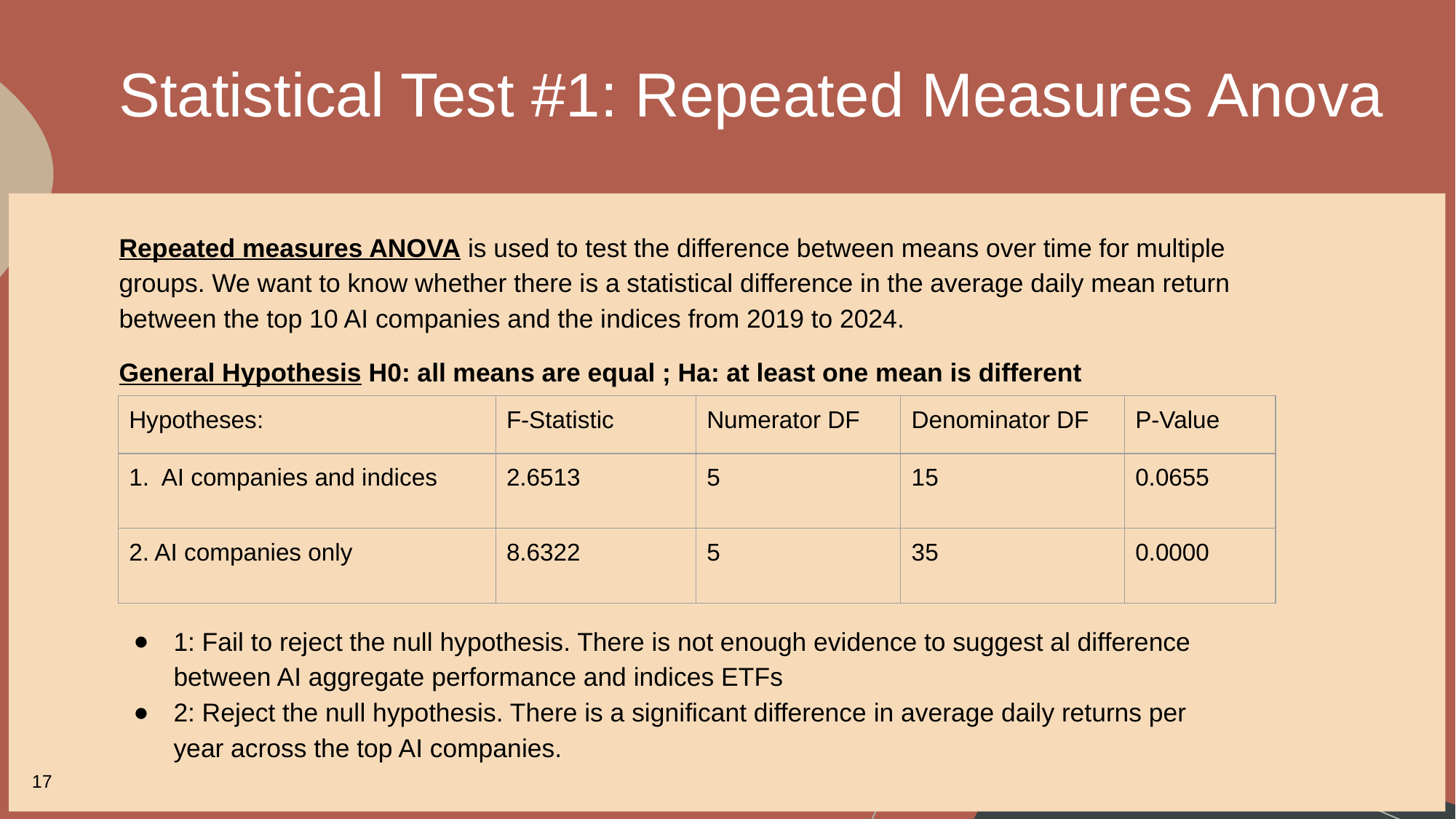

Daily Return=Closing Price YesterdayClosing Price Today−Closing Price Yesterday​

# Statistical Test #1: Repeated Measures Anova

Repeated measures ANOVA is used to test the difference between means over time for multiple groups. We want to know whether there is a statistical difference in the average daily mean return between the top 10 AI companies and the indices from 2019 to 2024.
General Hypothesis H0: all means are equal ; Ha: at least one mean is different

1: Fail to reject the null hypothesis. There is not enough evidence to suggest al difference between AI aggregate performance and indices ETFs
2: Reject the null hypothesis. There is a significant difference in average daily returns per year across the top AI companies.

| Hypotheses: | F-Statistic | Numerator DF | Denominator DF | P-Value |
| --- | --- | --- | --- | --- |
| 1. AI companies and indices | 2.6513 | 5 | 15 | 0.0655 |
| 2. AI companies only | 8.6322 | 5 | 35 | 0.0000 |
17